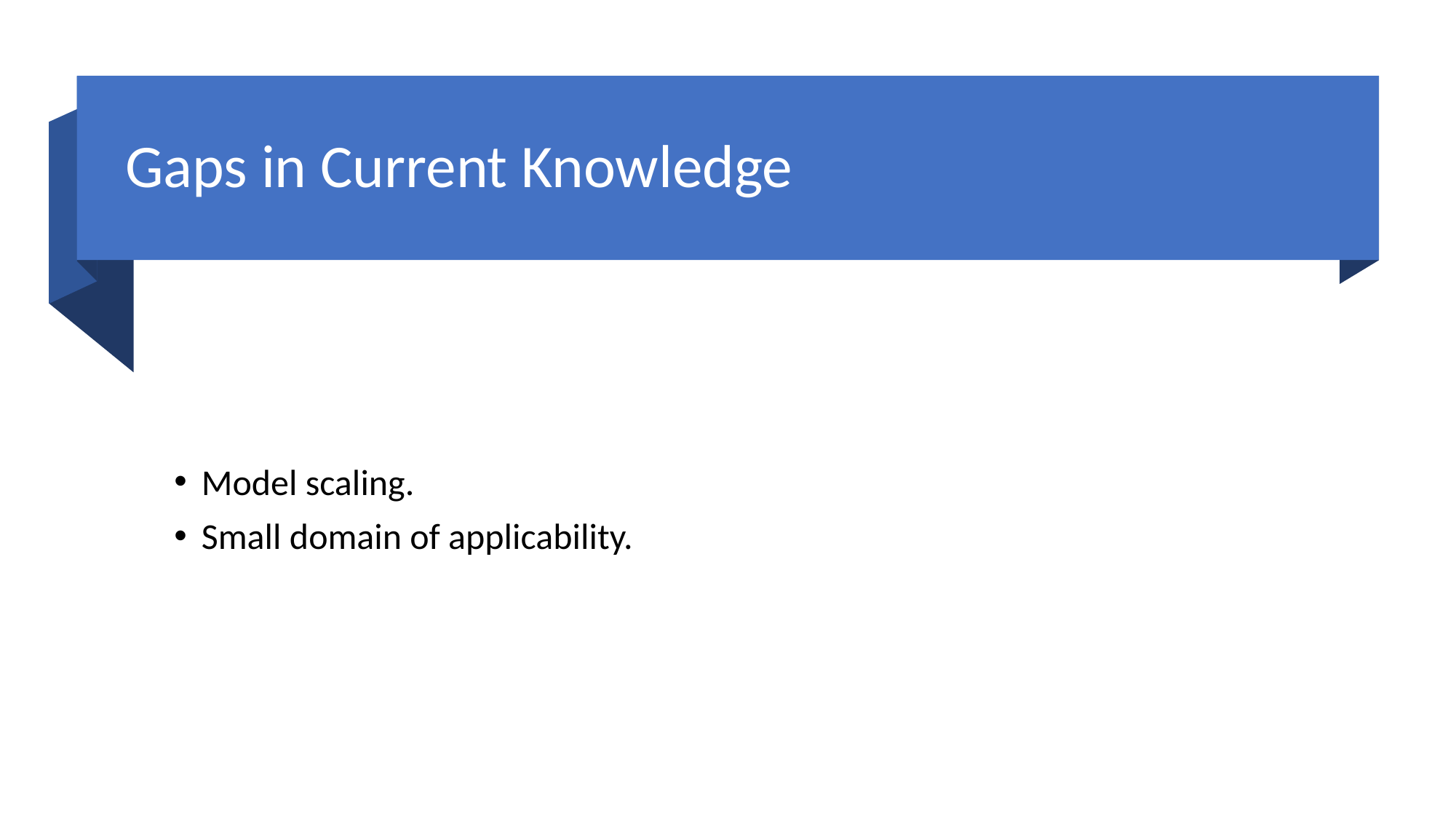

# Gaps in Current Knowledge

Model scaling.
Small domain of applicability.